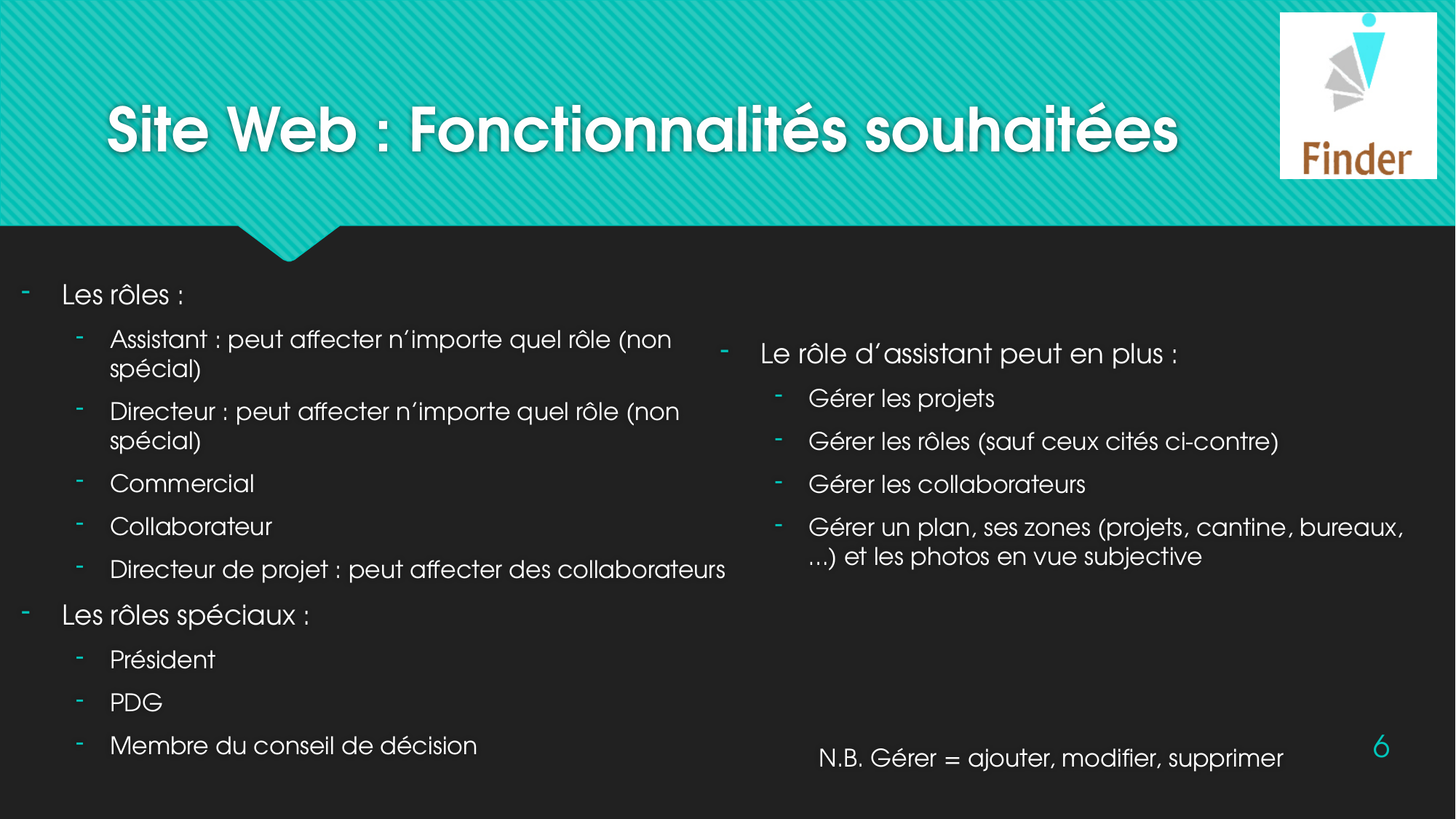

# Site Web : Fonctionnalités souhaitées
Le rôle d’assistant peut en plus :
Gérer les projets
Gérer les rôles (sauf ceux cités ci-contre)
Gérer les collaborateurs
Gérer un plan, ses zones (projets, cantine, bureaux,…) et les photos en vue subjective

Les rôles :
Assistant : peut affecter n’importe quel rôle (non spécial)
Directeur : peut affecter n’importe quel rôle (non spécial)
Commercial
Collaborateur
Directeur de projet : peut affecter des collaborateurs
Les rôles spéciaux :
Président
PDG
Membre du conseil de décision

6
N.B. Gérer = ajouter, modifier, supprimer